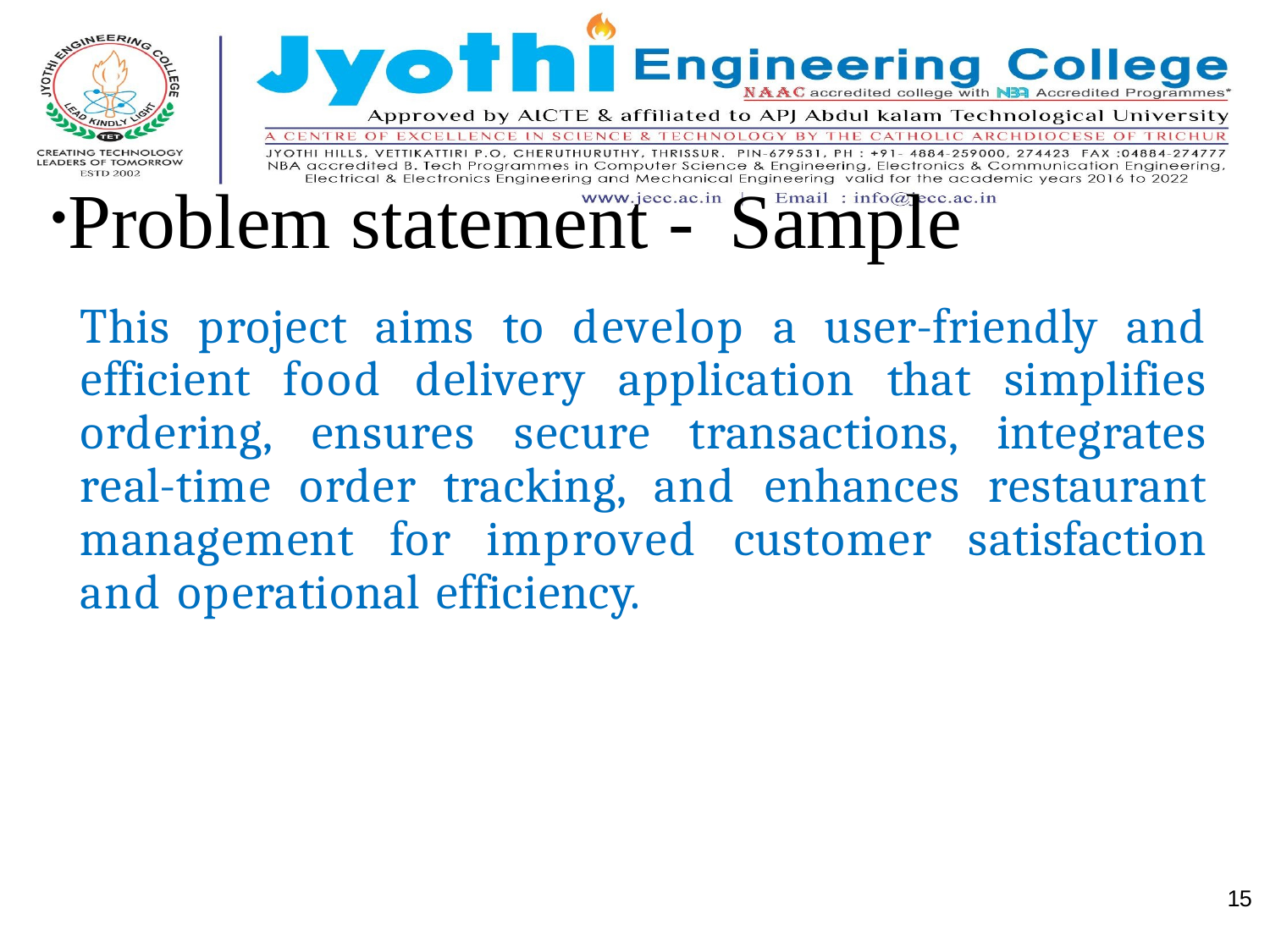

Problem statement -	Sample
This  project  aims  to  develop  a  user-friendly  and efficient  food  delivery  application  that  simplifies ordering,  ensures  secure  transactions,  integrates real-time  order  tracking,  and  enhances  restaurant management  for  improved  customer  satisfaction and operational efficiency.
15